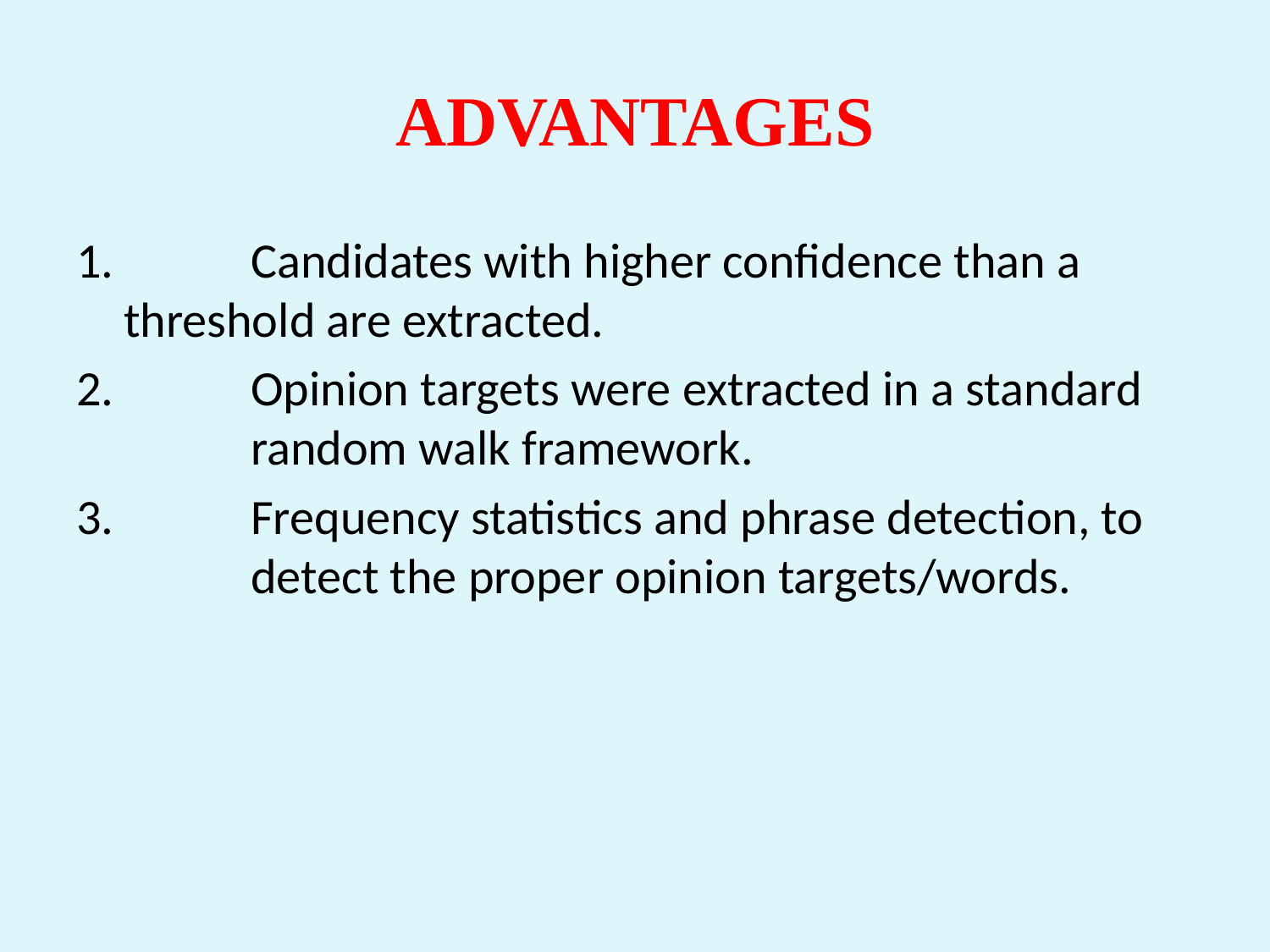

# ADVANTAGES
1. 	Candidates with higher confidence than a 	threshold are extracted.
2.		Opinion targets were extracted in a standard 	random walk framework.
3.		Frequency statistics and phrase detection, to 	detect the proper opinion targets/words.